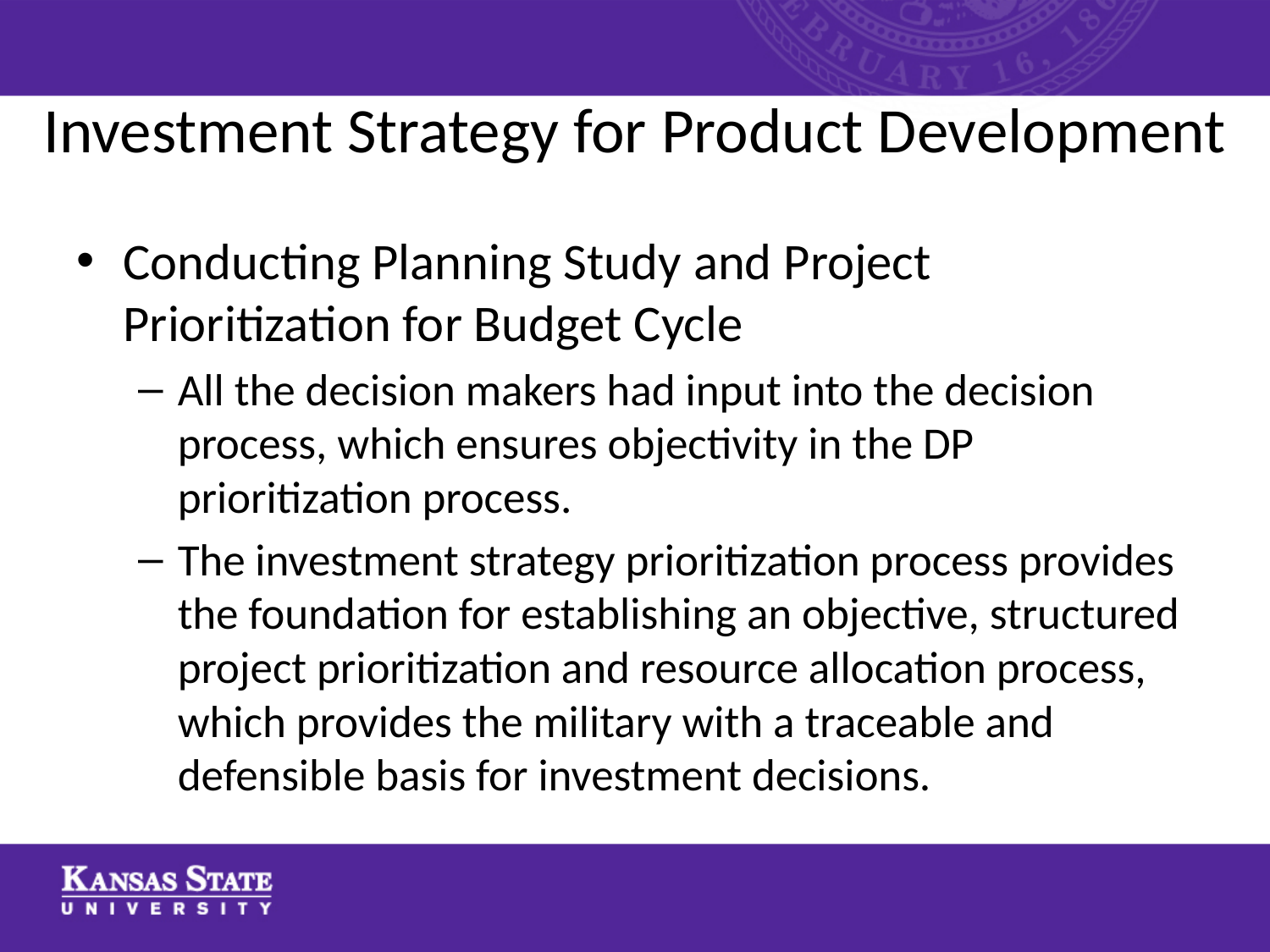

# Investment Strategy for Product Development
Conducting Planning Study and Project Prioritization for Budget Cycle
All the decision makers had input into the decision process, which ensures objectivity in the DP prioritization process.
The investment strategy prioritization process provides the foundation for establishing an objective, structured project prioritization and resource allocation process, which provides the military with a traceable and defensible basis for investment decisions.